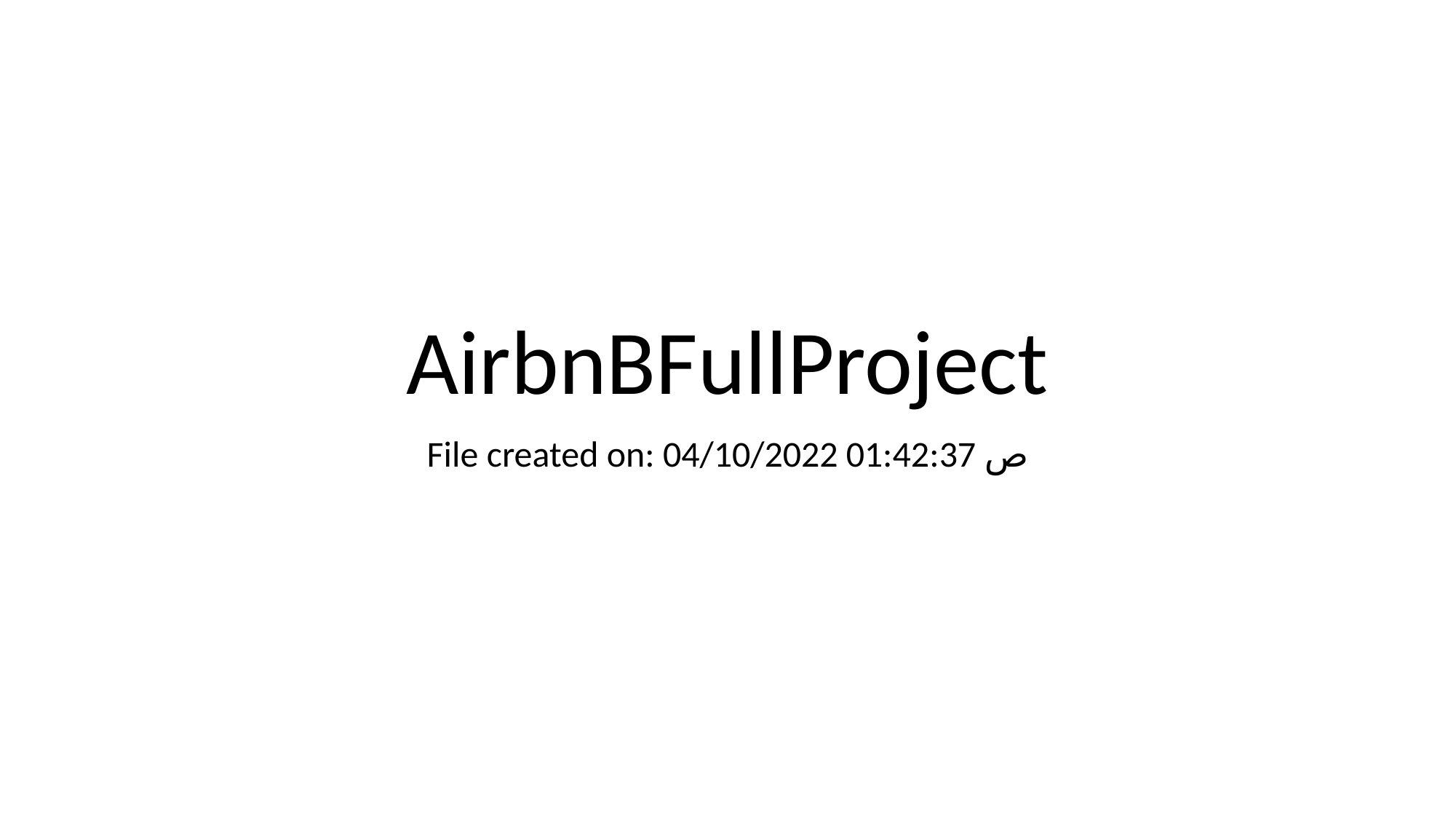

# AirbnBFullProject
File created on: 04/10/2022 01:42:37 ص